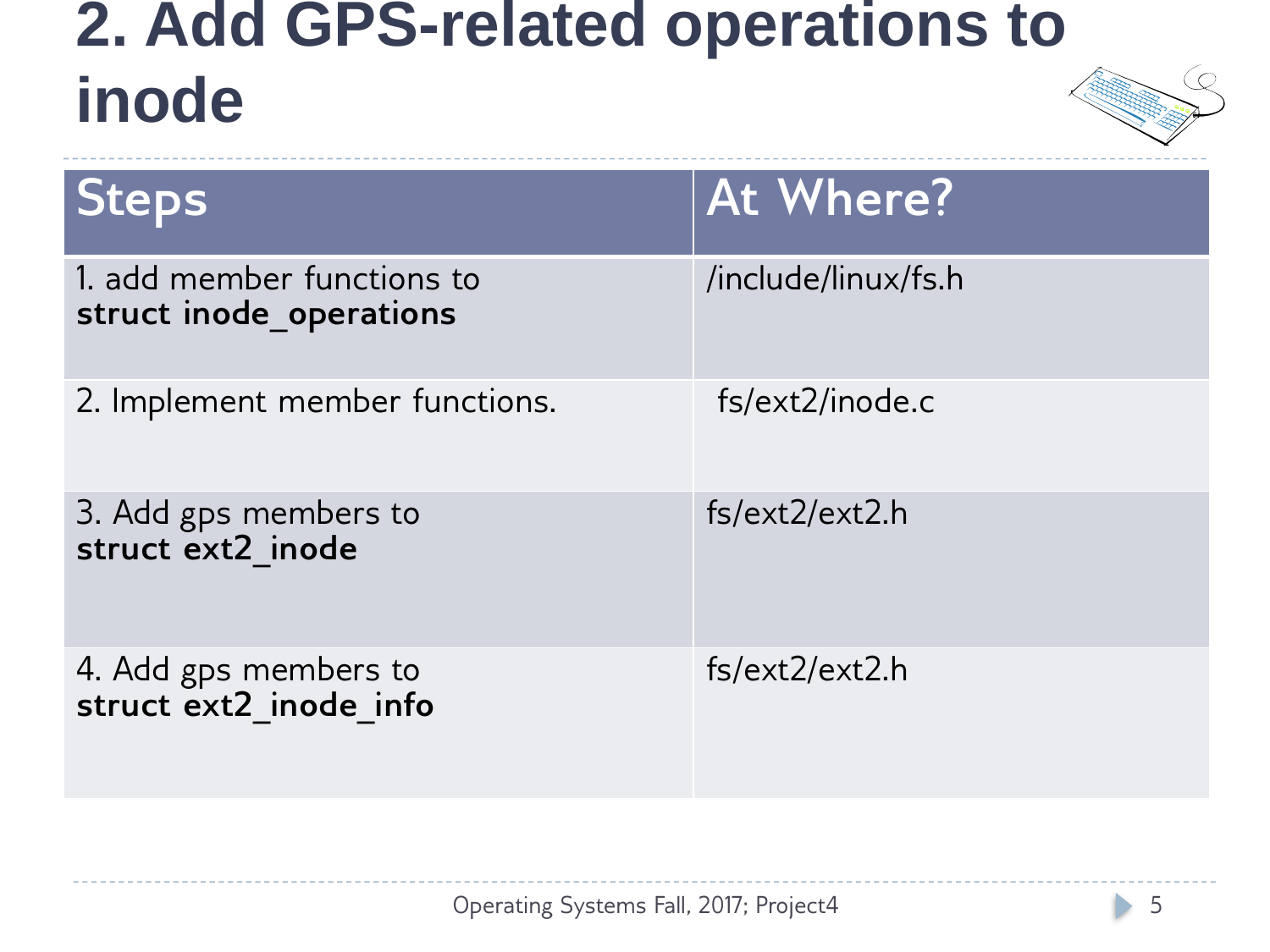

# 2. Add GPS-related operations to inode

| Steps | At Where? |
| --- | --- |
| 1. add member functions to struct inode\_operations | /include/linux/fs.h |
| 2. Implement member functions. | fs/ext2/inode.c |
| 3. Add gps members to struct ext2\_inode | fs/ext2/ext2.h |
| 4. Add gps members to struct ext2\_inode\_info | fs/ext2/ext2.h |

Operating Systems Fall, 2017; Project4
5